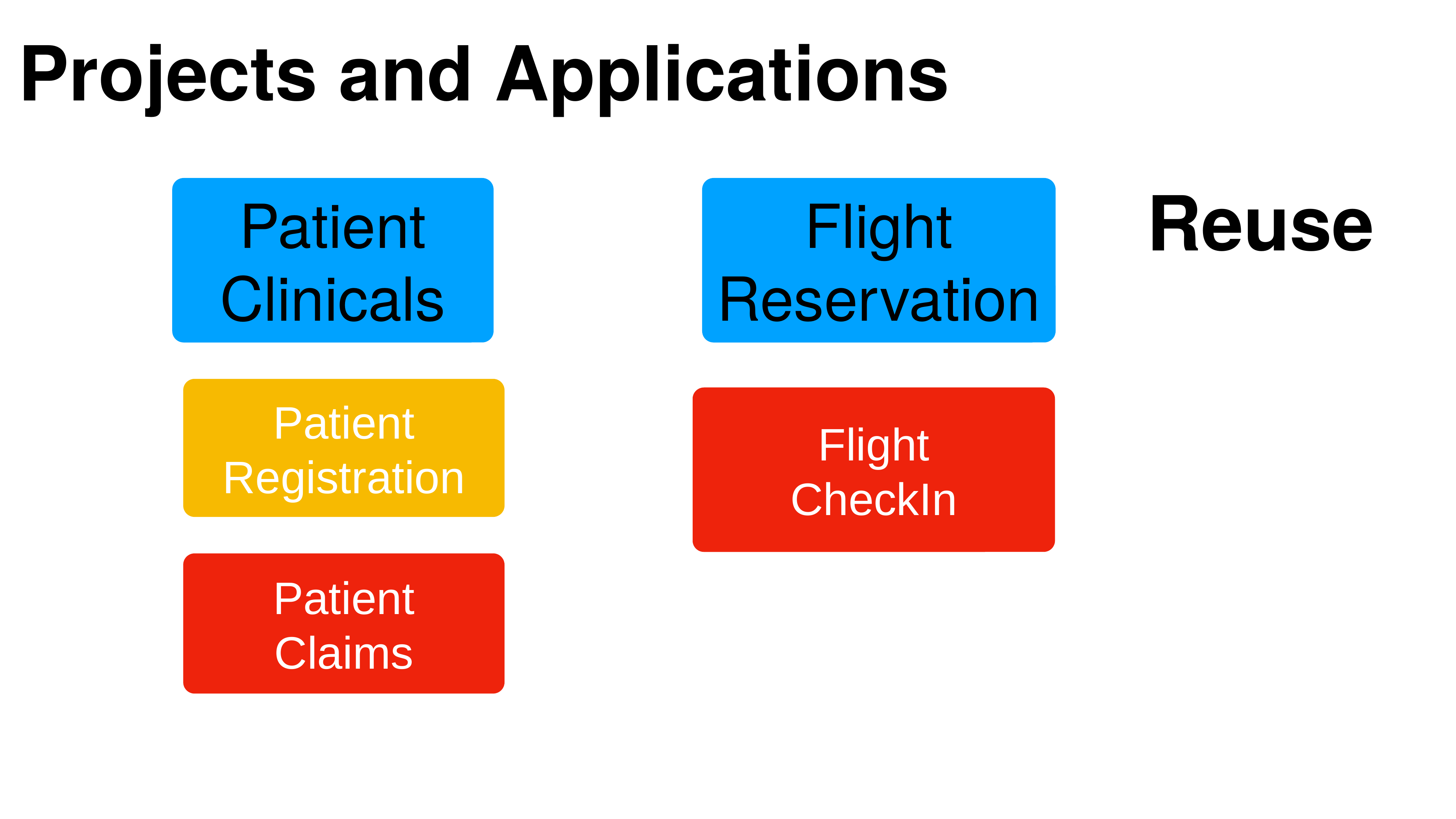

Projects and Applications
Reuse
Patient
Clinicals
Flight
Reservation
Patient
Registration
Flight
CheckIn
Patient
Claims